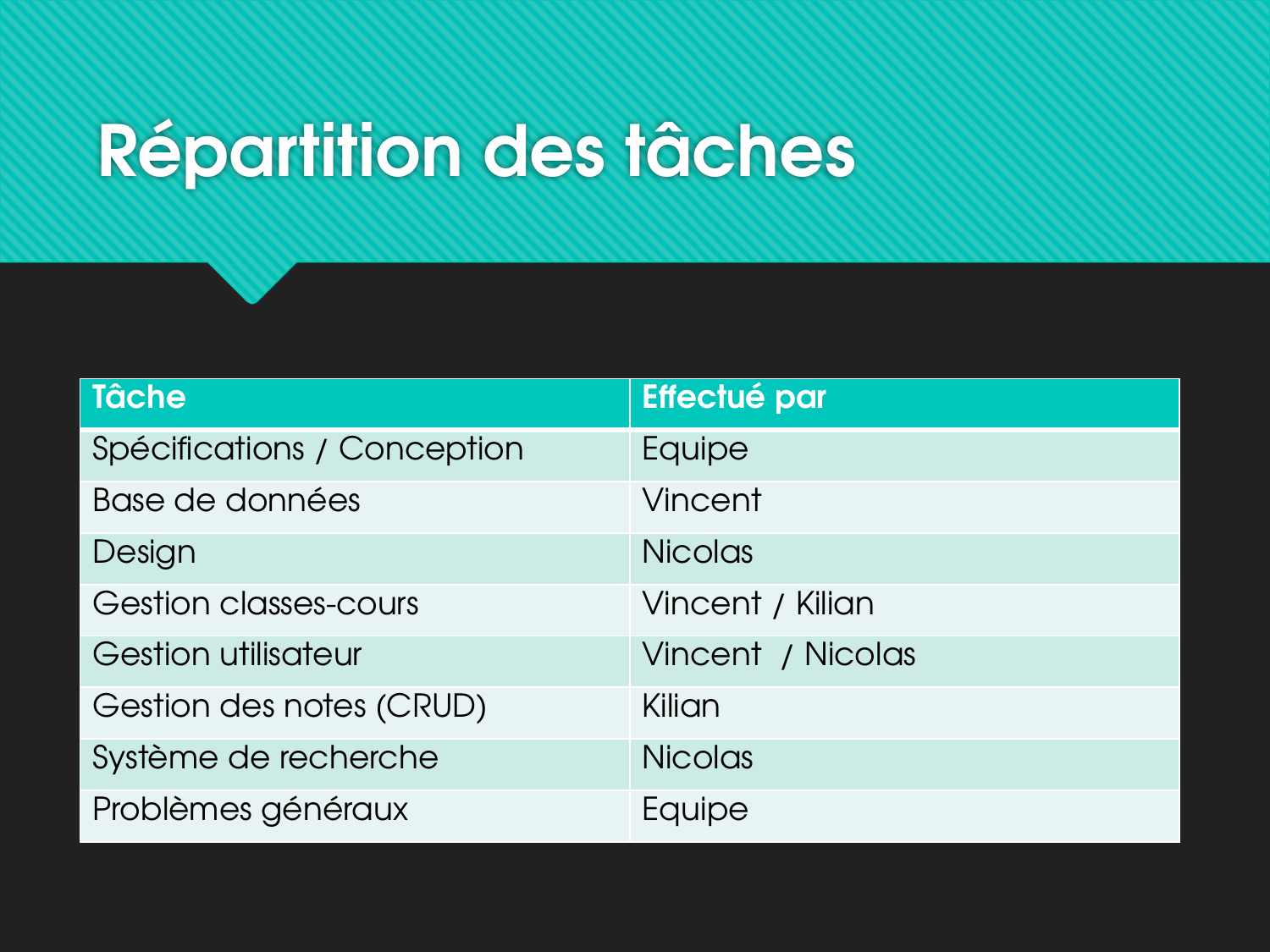

# Répartition des tâches
| Tâche | Effectué par |
| --- | --- |
| Spécifications / Conception | Equipe |
| Base de données | Vincent |
| Design | Nicolas |
| Gestion classes-cours | Vincent / Kilian |
| Gestion utilisateur | Vincent / Nicolas |
| Gestion des notes (CRUD) | Kilian |
| Système de recherche | Nicolas |
| Problèmes généraux | Equipe |